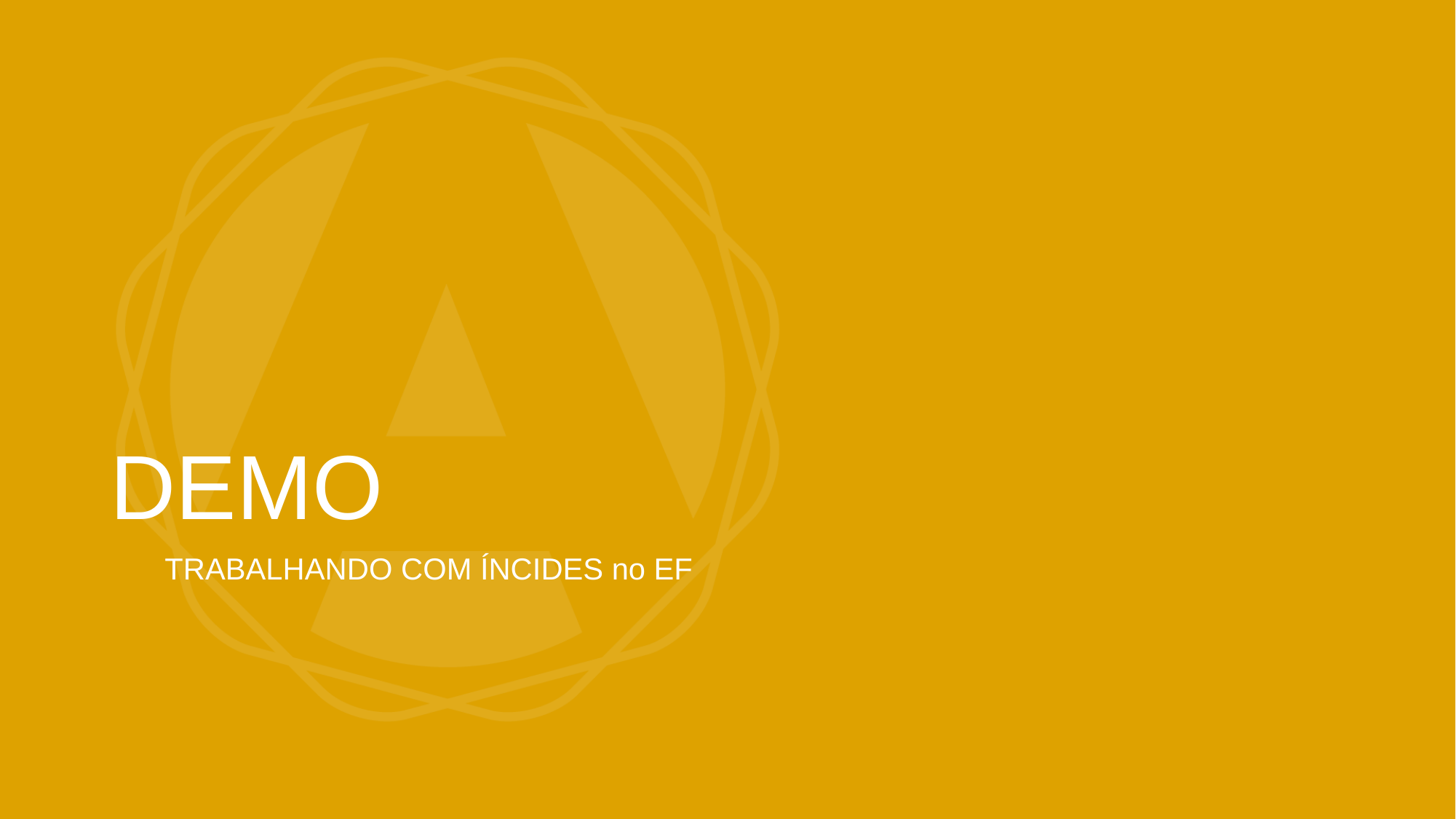

# DEMO
TRABALHANDO COM ÍNCIDES no EF